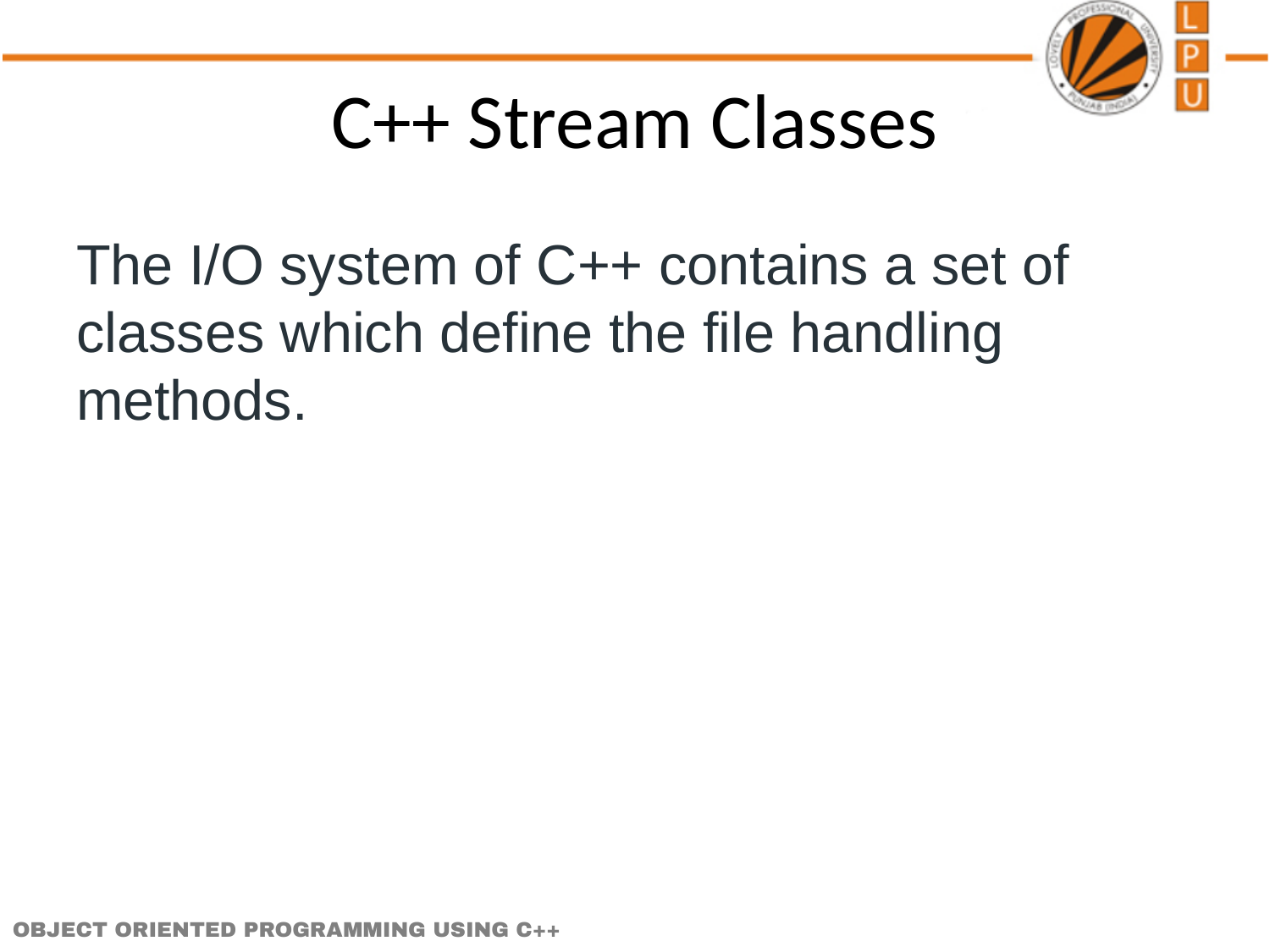

# C++ Stream Classes
The I/O system of C++ contains a set of classes which define the file handling methods.